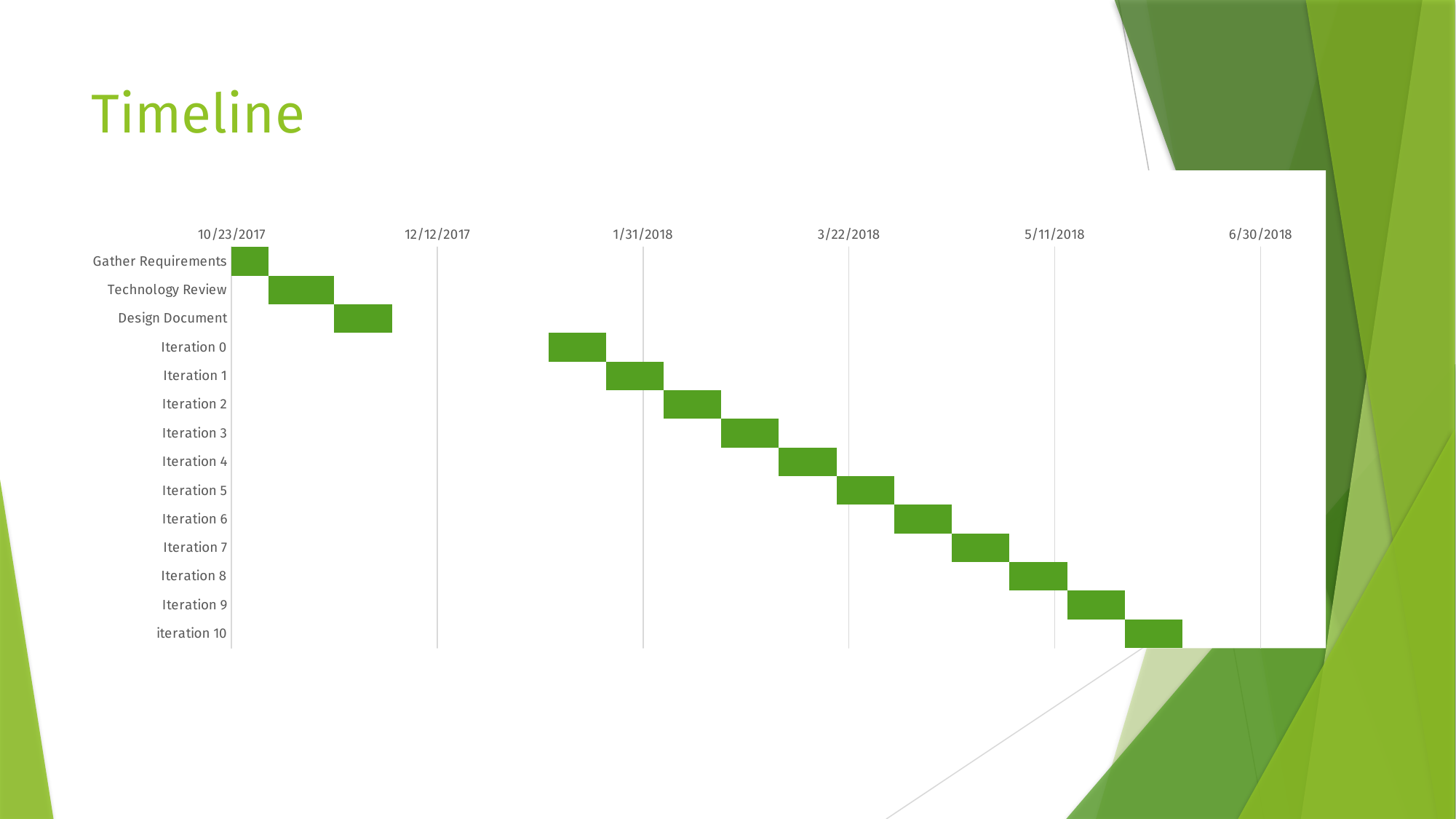

Timeline

### Chart

| Category | Start Date | Duration |
|---|---|---|
| Gather Requirements | 43031.0 | 9.0 |
| Technology Review | 43040.0 | 16.0 |
| Design Document | 43056.0 | 14.0 |
| Iteration 0 | 43108.0 | 14.0 |
| Iteration 1 | 43122.0 | 14.0 |
| Iteration 2 | 43136.0 | 14.0 |
| Iteration 3 | 43150.0 | 14.0 |
| Iteration 4 | 43164.0 | 14.0 |
| Iteration 5 | 43178.0 | 14.0 |
| Iteration 6 | 43192.0 | 14.0 |
| Iteration 7 | 43206.0 | 14.0 |
| Iteration 8 | 43220.0 | 14.0 |
| Iteration 9 | 43234.0 | 14.0 |
| iteration 10 | 43248.0 | 14.0 |